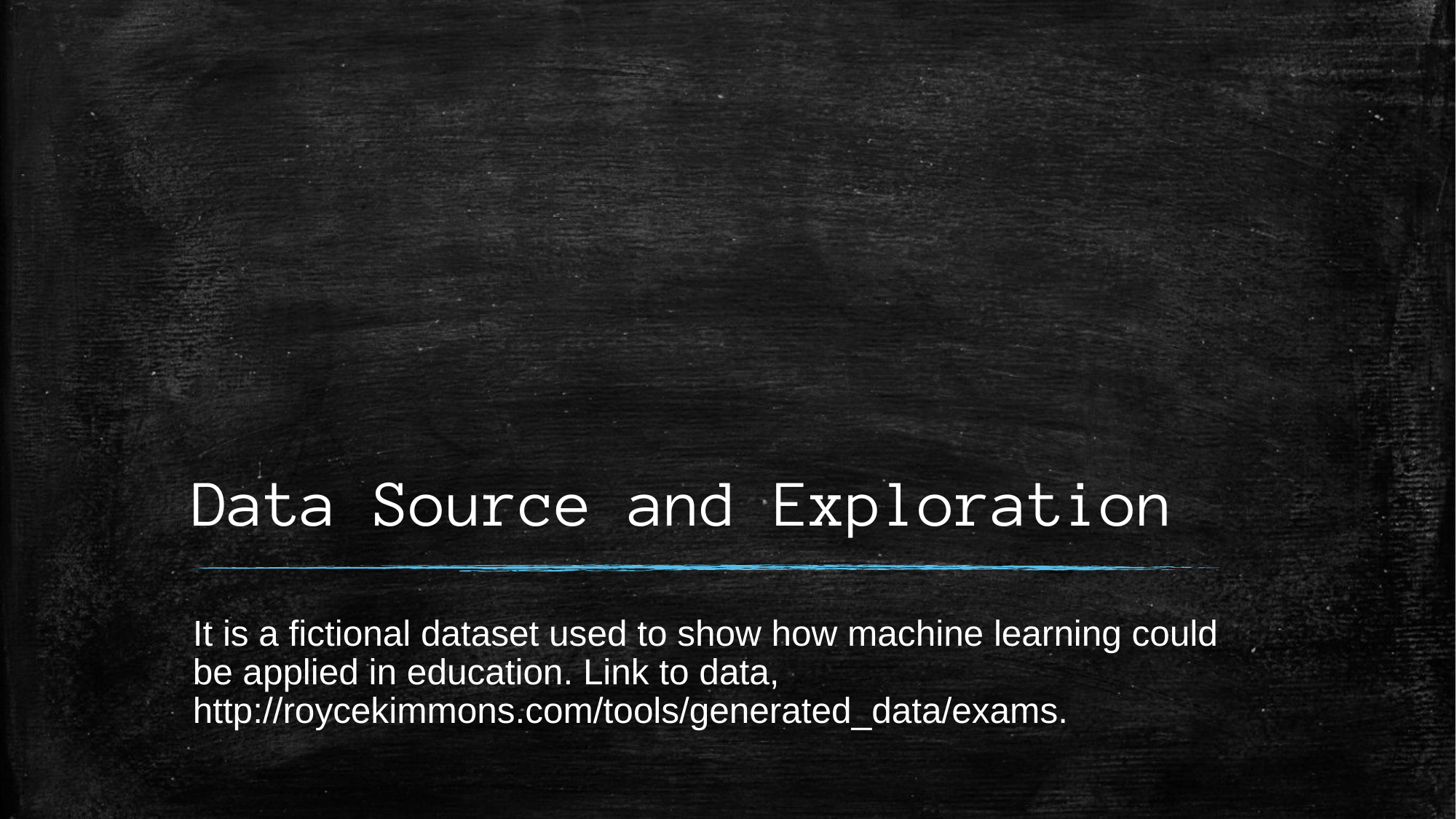

# Data Source and Exploration
It is a fictional dataset used to show how machine learning could be applied in education. Link to data, http://roycekimmons.com/tools/generated_data/exams.